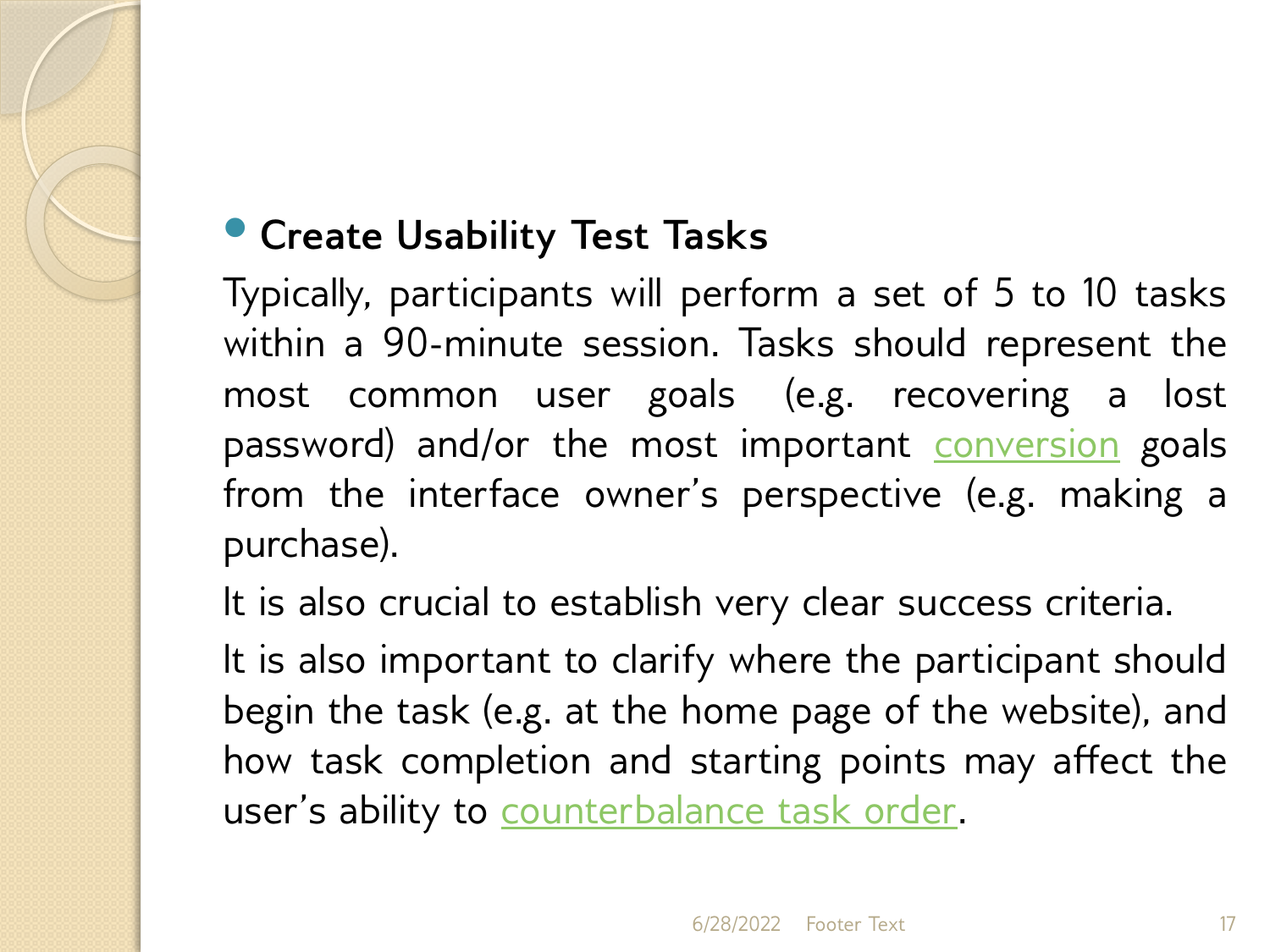

Create Usability Test Tasks
Typically, participants will perform a set of 5 to 10 tasks within a 90-minute session. Tasks should represent the most common user goals  (e.g. recovering a lost password) and/or the most important conversion goals from the interface owner’s perspective (e.g. making a purchase).
It is also crucial to establish very clear success criteria.
It is also important to clarify where the participant should begin the task (e.g. at the home page of the website), and how task completion and starting points may affect the user’s ability to counterbalance task order.

6/28/2022
Footer Text
17